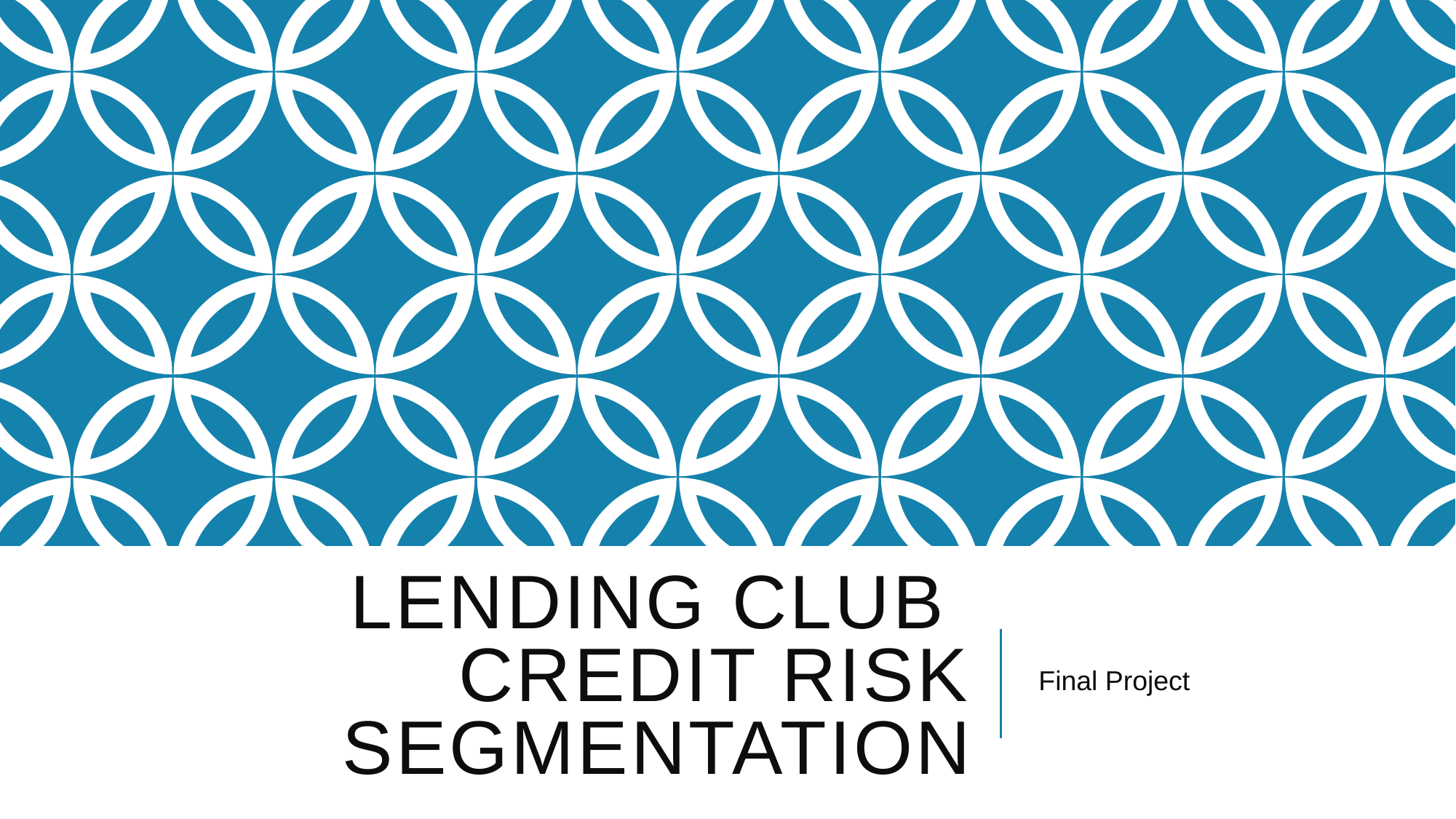

# Lending Club Credit Risk segmentation
Final Project